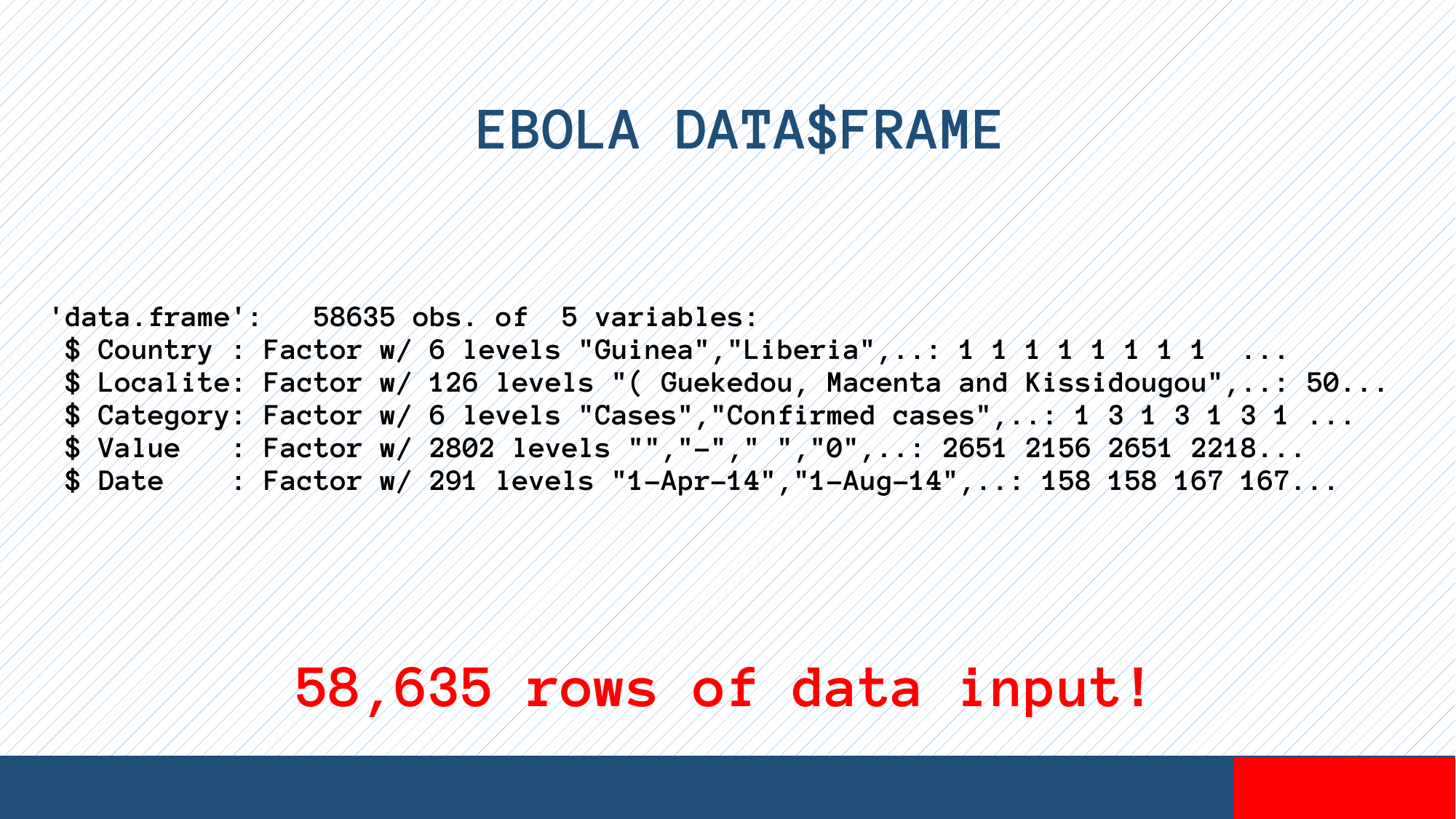

EBOLA DATA$FRAME
# 'data.frame':   58635 obs. of  5 variables: $ Country : Factor w/ 6 levels "Guinea","Liberia",..: 1 1 1 1 1 1 1 1  ... $ Localite: Factor w/ 126 levels "( Guekedou, Macenta and Kissidougou",..: 50... $ Category: Factor w/ 6 levels "Cases","Confirmed cases",..: 1 3 1 3 1 3 1 ... $ Value   : Factor w/ 2802 levels "","-"," ","0",..: 2651 2156 2651 2218... $ Date    : Factor w/ 291 levels "1-Apr-14","1-Aug-14",..: 158 158 167 167...
58,635 rows of data input!